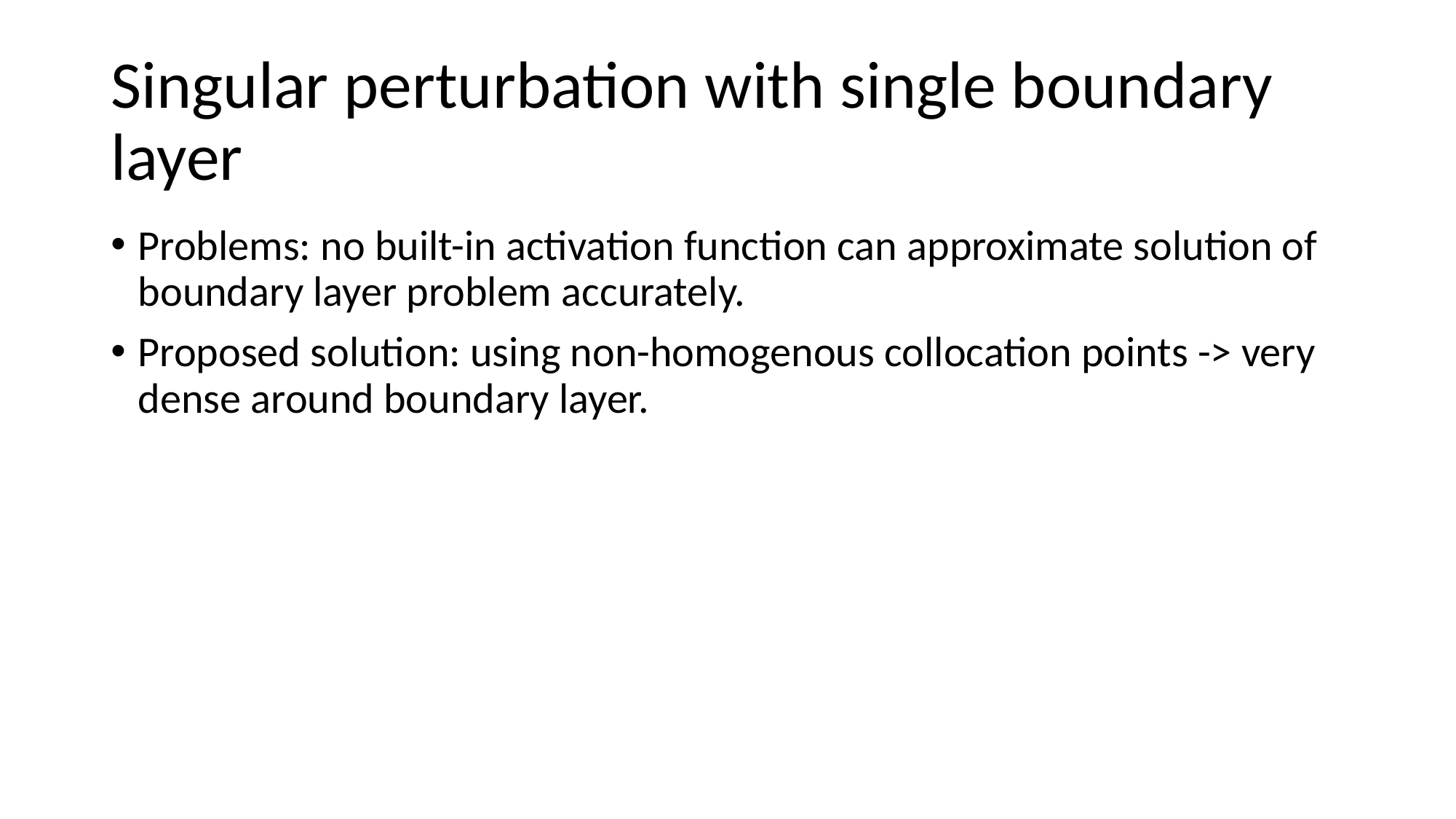

# Singular perturbation with single boundary layer
Problems: no built-in activation function can approximate solution of boundary layer problem accurately.
Proposed solution: using non-homogenous collocation points -> very dense around boundary layer.